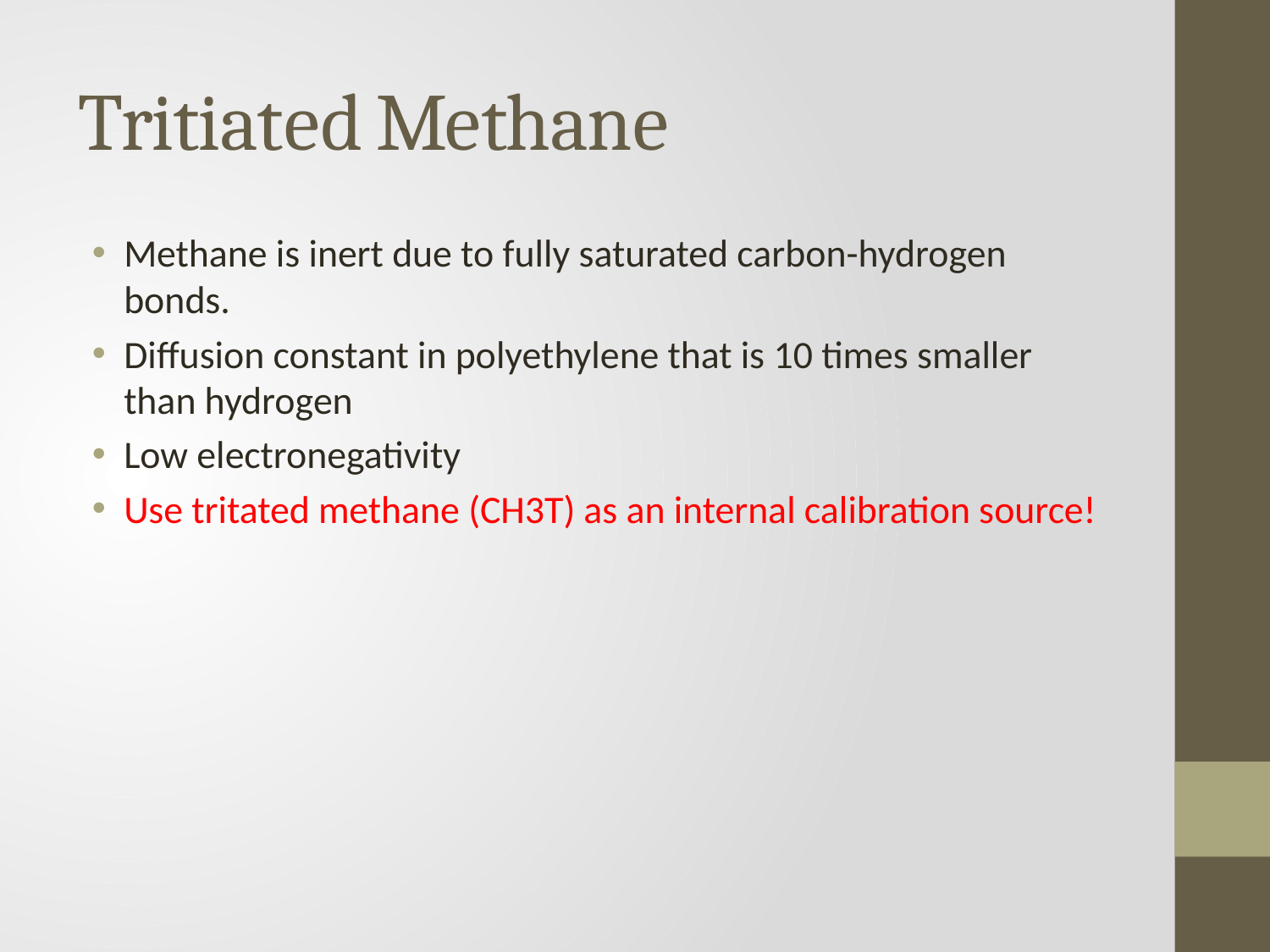

# Tritiated Methane
Methane is inert due to fully saturated carbon-hydrogen bonds.
Diffusion constant in polyethylene that is 10 times smaller than hydrogen
Low electronegativity
Use tritated methane (CH3T) as an internal calibration source!